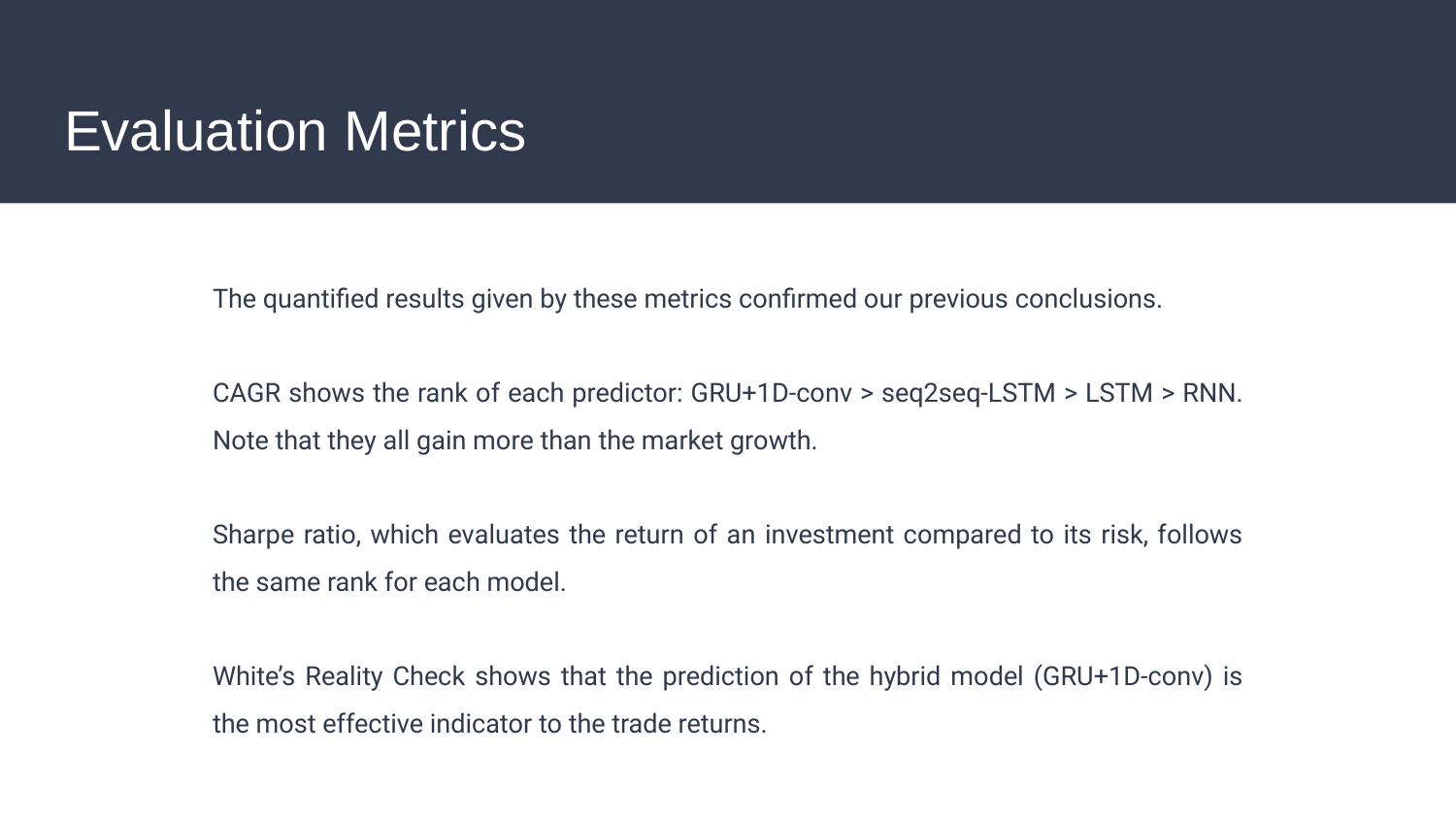

# Evaluation Metrics
The quantified results given by these metrics confirmed our previous conclusions.

CAGR shows the rank of each predictor: GRU+1D-conv > seq2seq-LSTM > LSTM > RNN. Note that they all gain more than the market growth.

Sharpe ratio, which evaluates the return of an investment compared to its risk, follows the same rank for each model.

White’s Reality Check shows that the prediction of the hybrid model (GRU+1D-conv) is the most effective indicator to the trade returns.